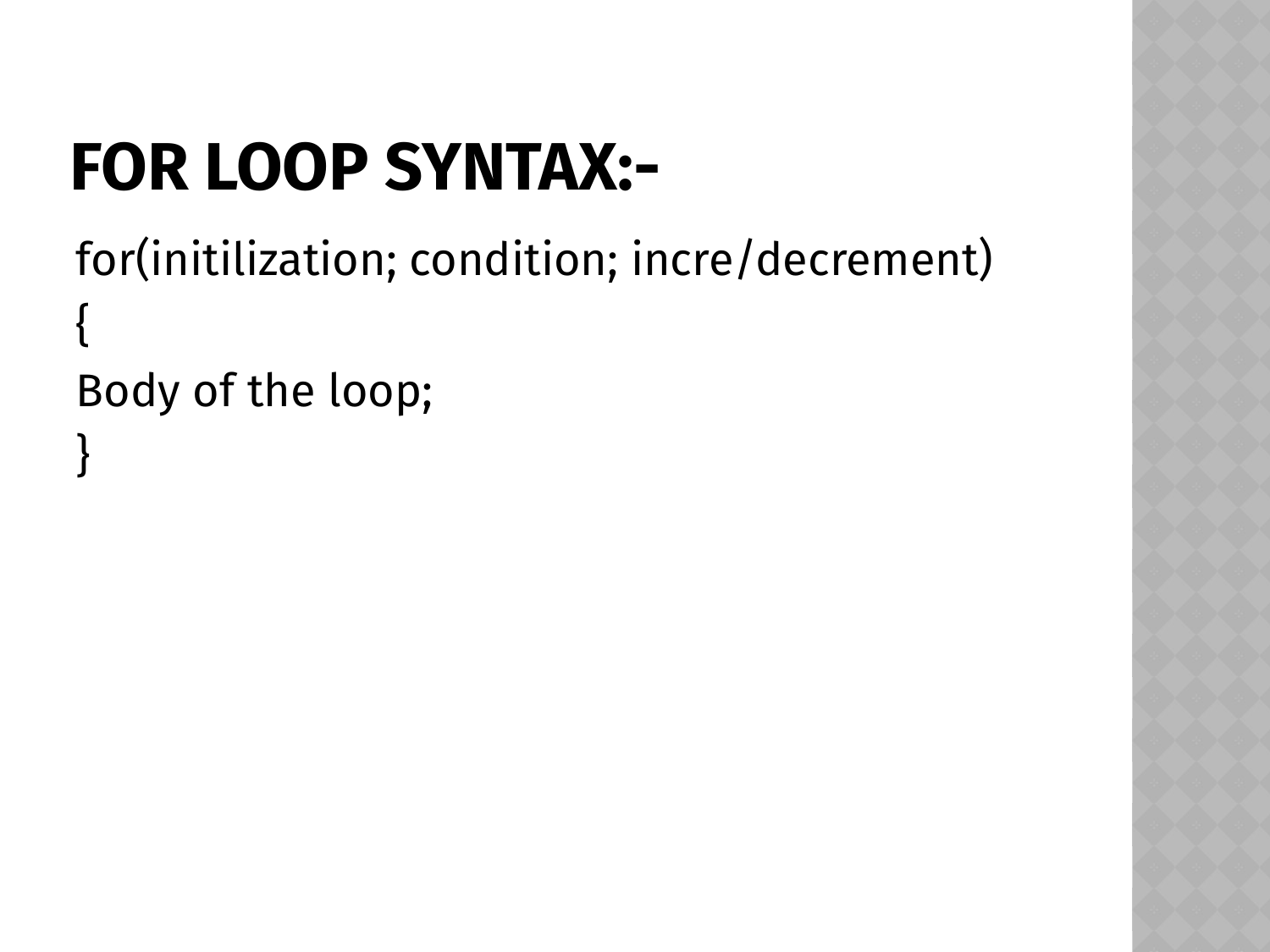

# For loop Syntax:-
for(initilization; condition; incre/decrement)
{
Body of the loop;
}